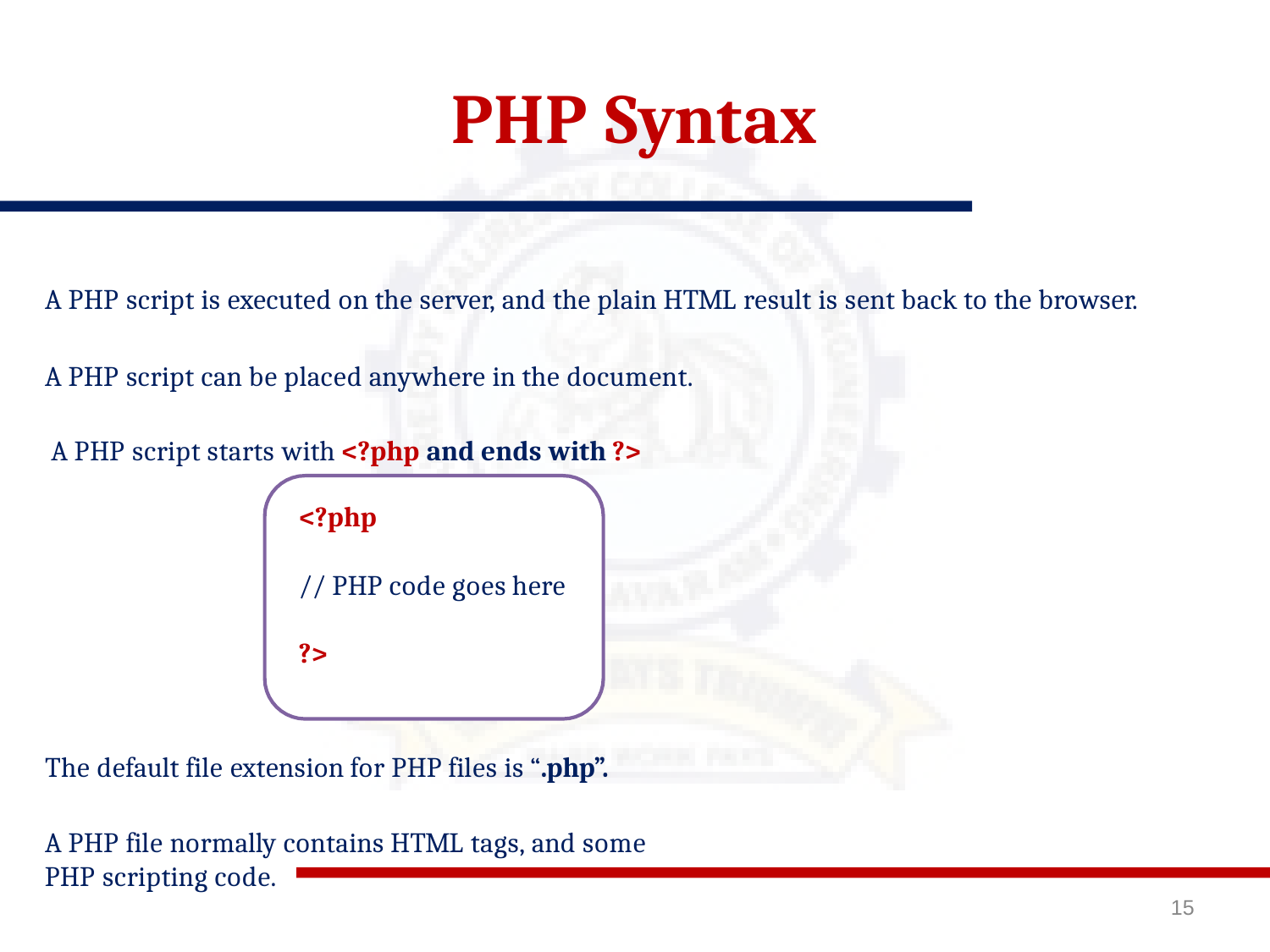

# PHP Syntax
A PHP script is executed on the server, and the plain HTML result is sent back to the browser.
A PHP script can be placed anywhere in the document.  A PHP script starts with <?php and ends with ?>

<?php

// PHP code goes here

?>

The default file extension for PHP files is “.php”.

A PHP file normally contains HTML tags, and some PHP scripting code.

15